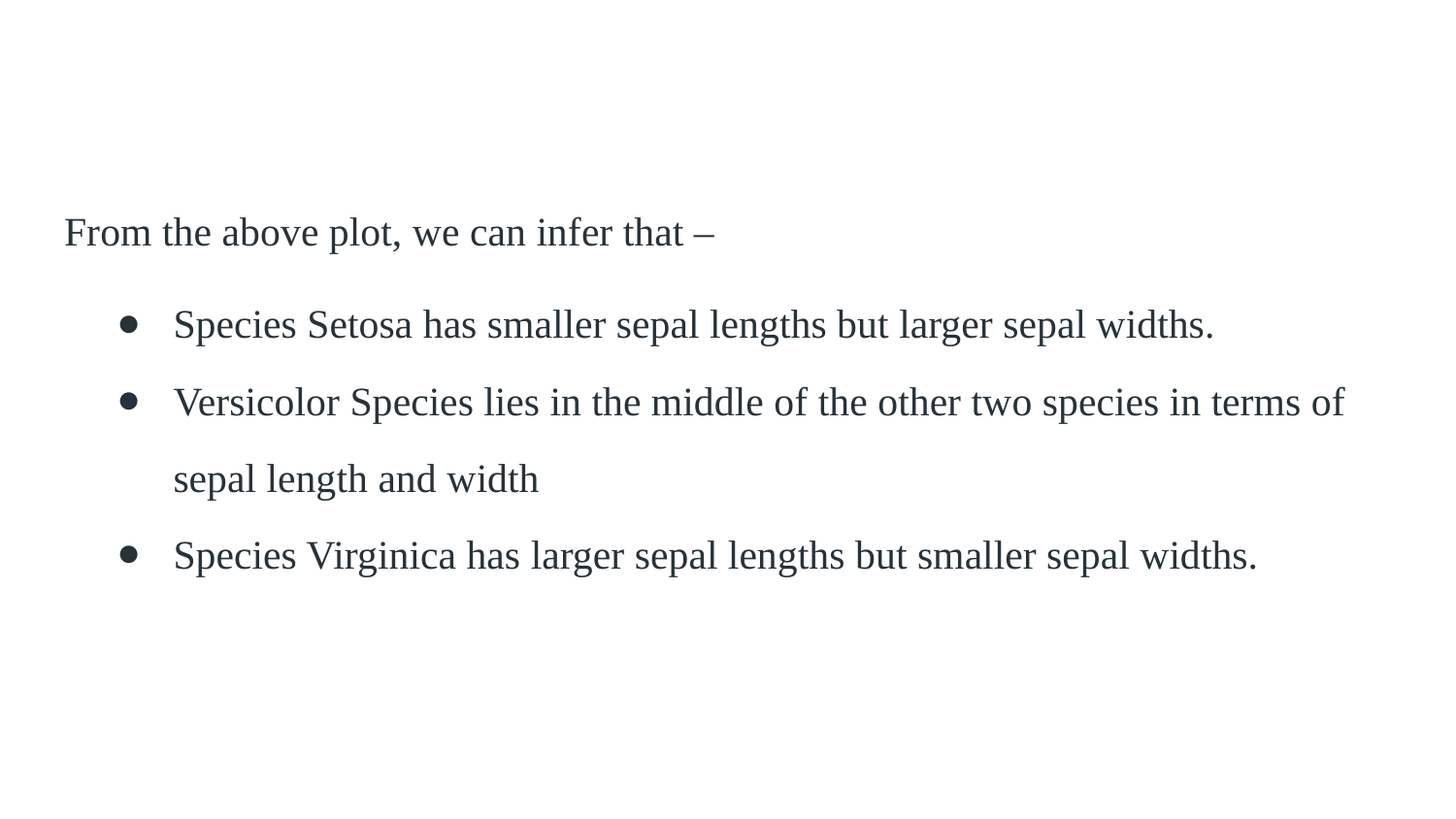

From the above plot, we can infer that –
Species Setosa has smaller sepal lengths but larger sepal widths.
Versicolor Species lies in the middle of the other two species in terms of sepal length and width
Species Virginica has larger sepal lengths but smaller sepal widths.